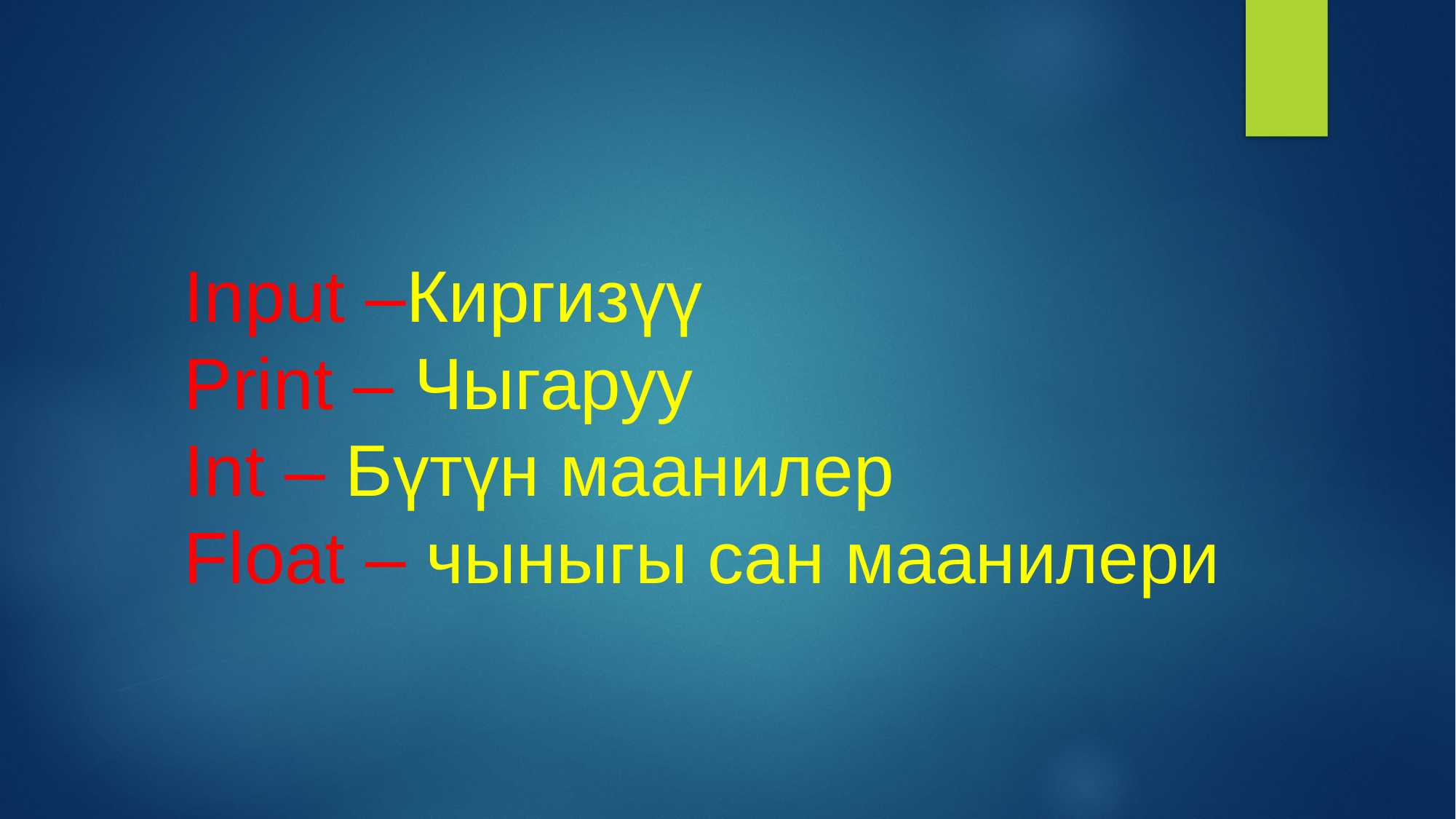

# Input –Киргизүү Print – Чыгаруу Int – Бүтүн маанилер Float – чыныгы сан маанилери